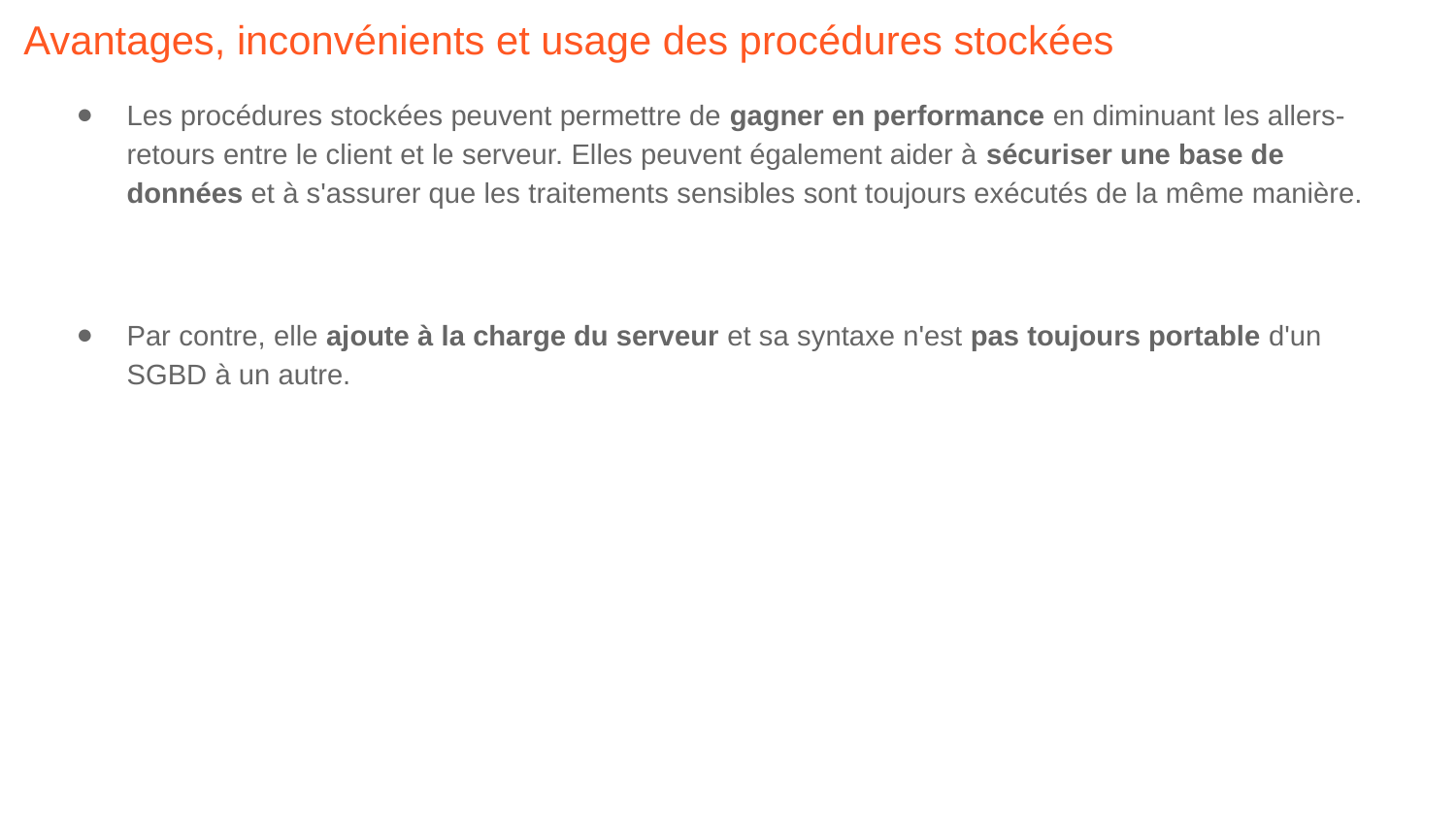

# Avantages, inconvénients et usage des procédures stockées
Les procédures stockées peuvent permettre de gagner en performance en diminuant les allers-retours entre le client et le serveur. Elles peuvent également aider à sécuriser une base de données et à s'assurer que les traitements sensibles sont toujours exécutés de la même manière.

Par contre, elle ajoute à la charge du serveur et sa syntaxe n'est pas toujours portable d'un SGBD à un autre.